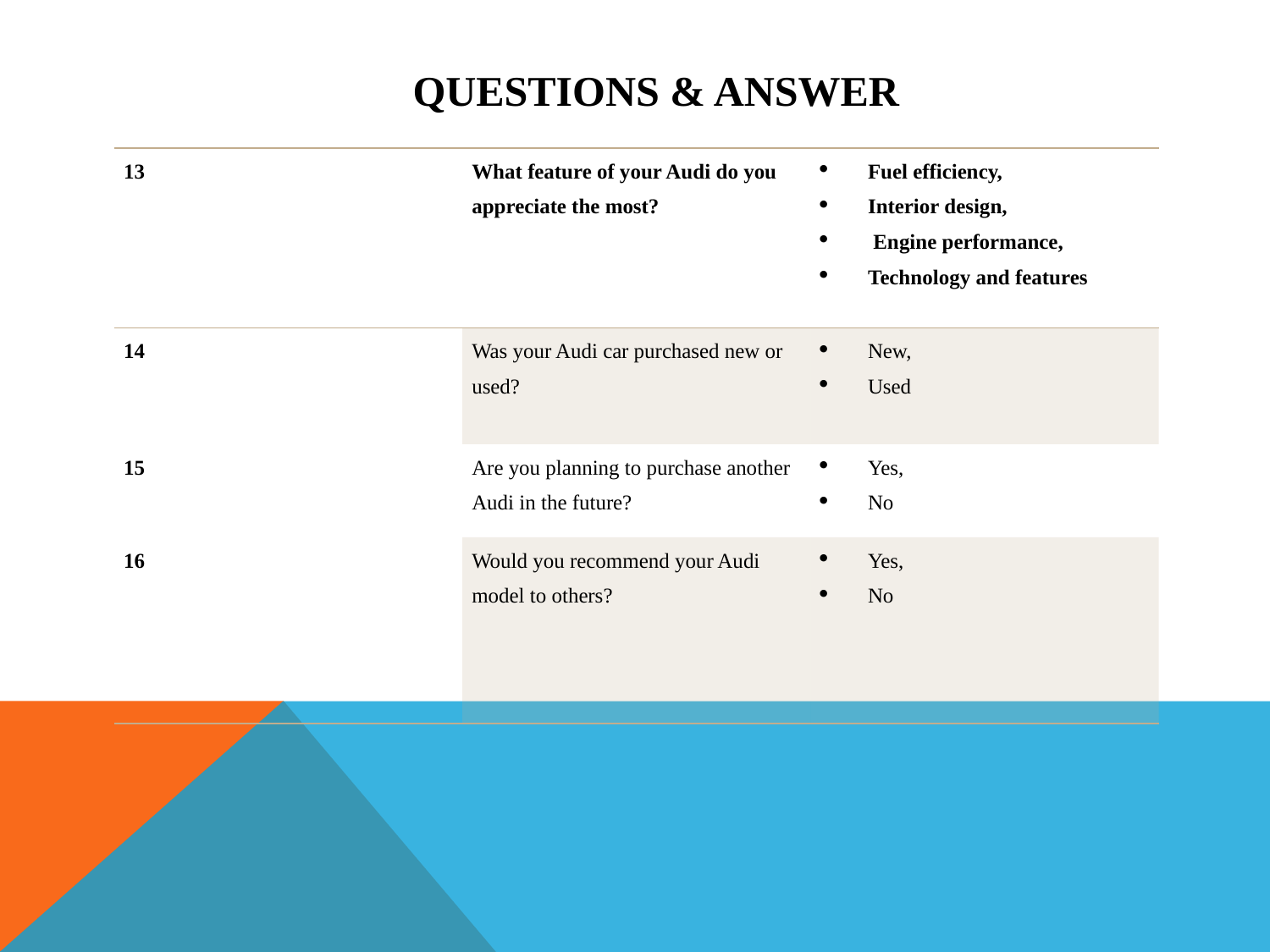

# Questions & answer
| 13 | What feature of your Audi do you appreciate the most? | Fuel efficiency, Interior design, Engine performance, Technology and features |
| --- | --- | --- |
| 14 | Was your Audi car purchased new or used? | New, Used |
| 15 | Are you planning to purchase another Audi in the future? | Yes, No |
| 16 | Would you recommend your Audi model to others? | Yes, No |